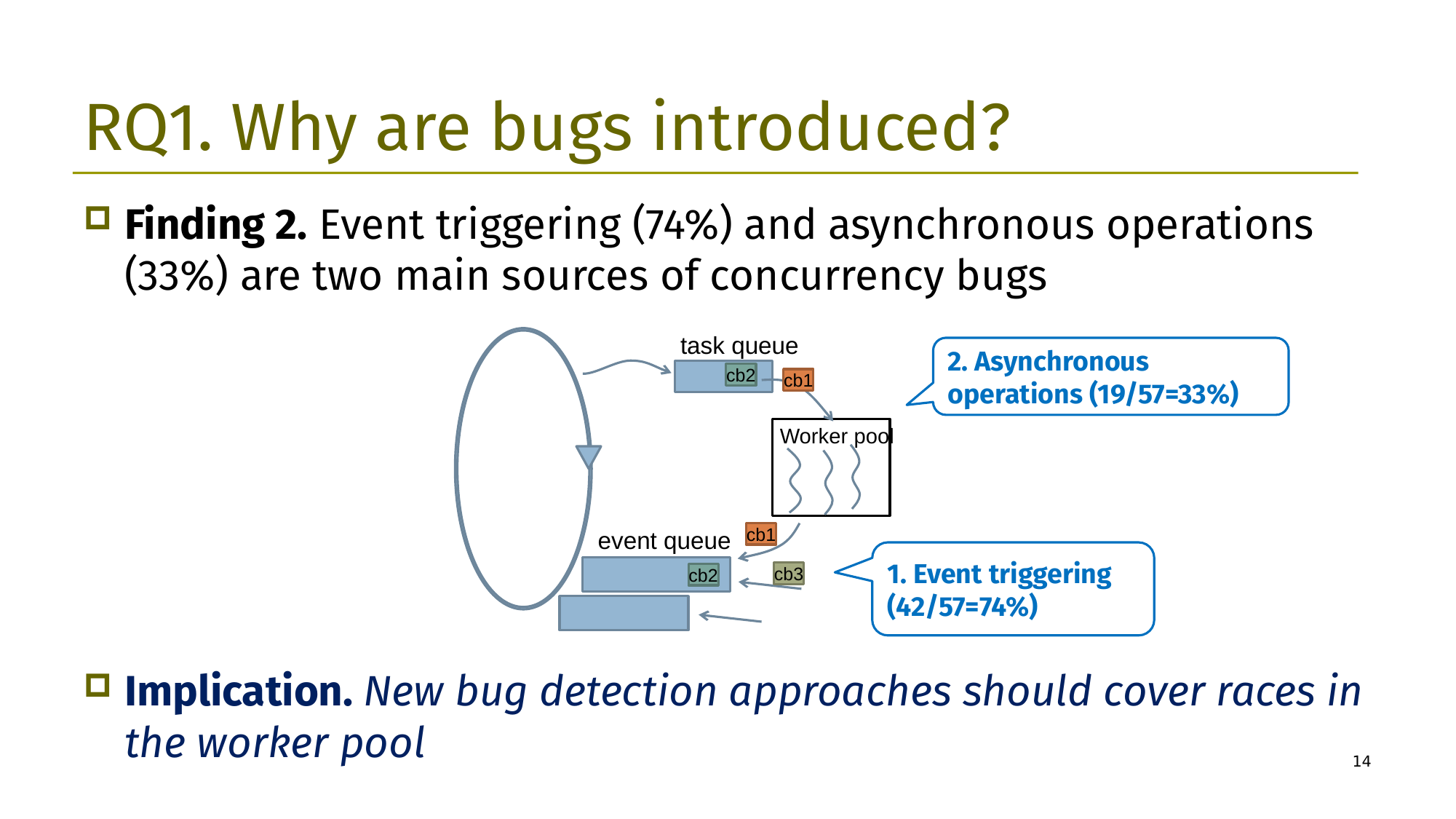

# RQ1. Why are bugs introduced?
Finding 2. Event triggering (74%) and asynchronous operations (33%) are two main sources of concurrency bugs

Implication. New bug detection approaches should cover races in the worker pool
task queue

2. Asynchronous operations (19/57=33%)

cb2
cb1

Worker pool

event queue

cb1
1. Event triggering (42/57=74%)

cb3
cb2

14